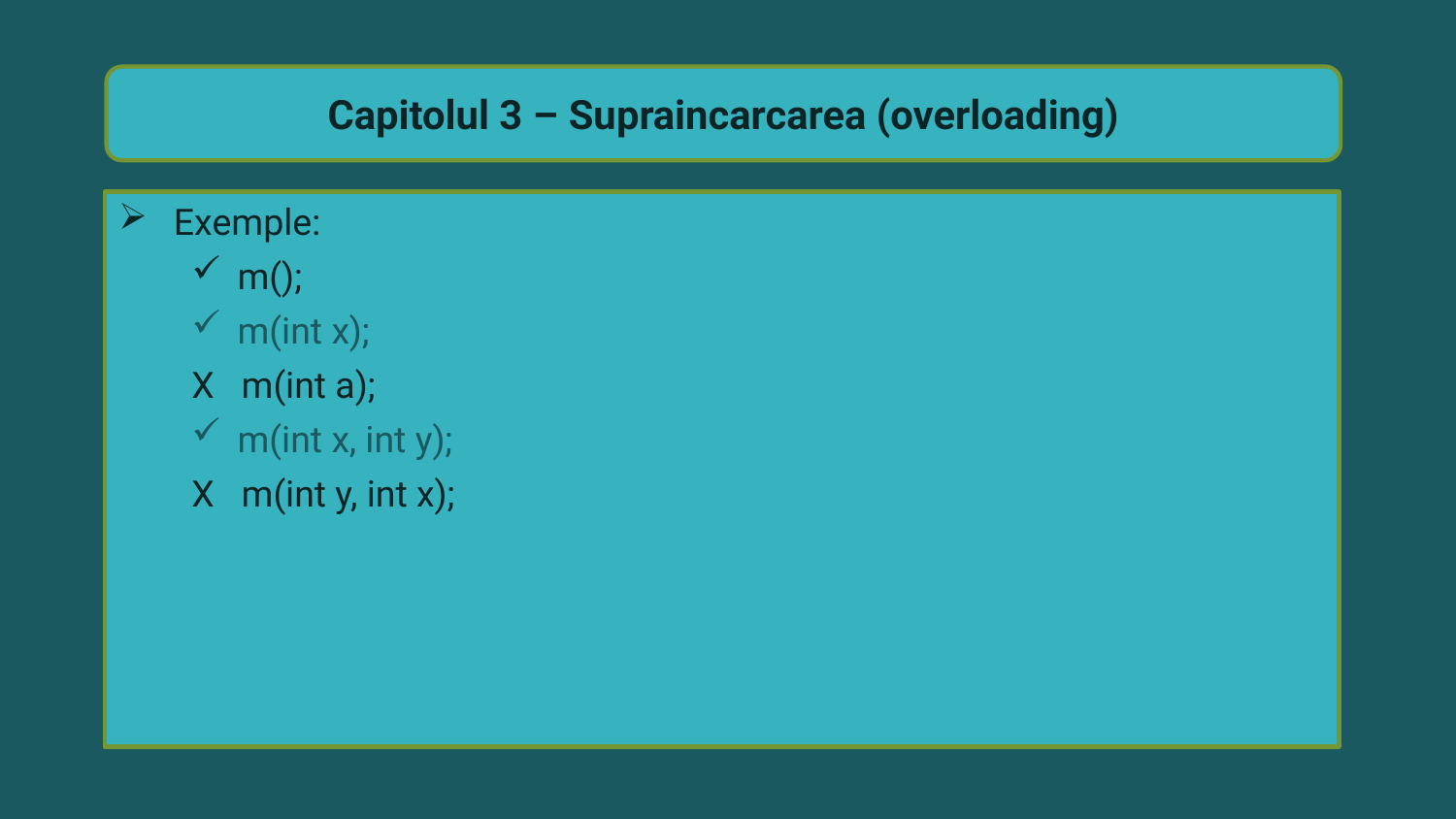

Capitolul 3 – Supraincarcarea (overloading)
Exemple:
m();
m(int x);
X   m(int a);
m(int x, int y);
X   m(int y, int x);